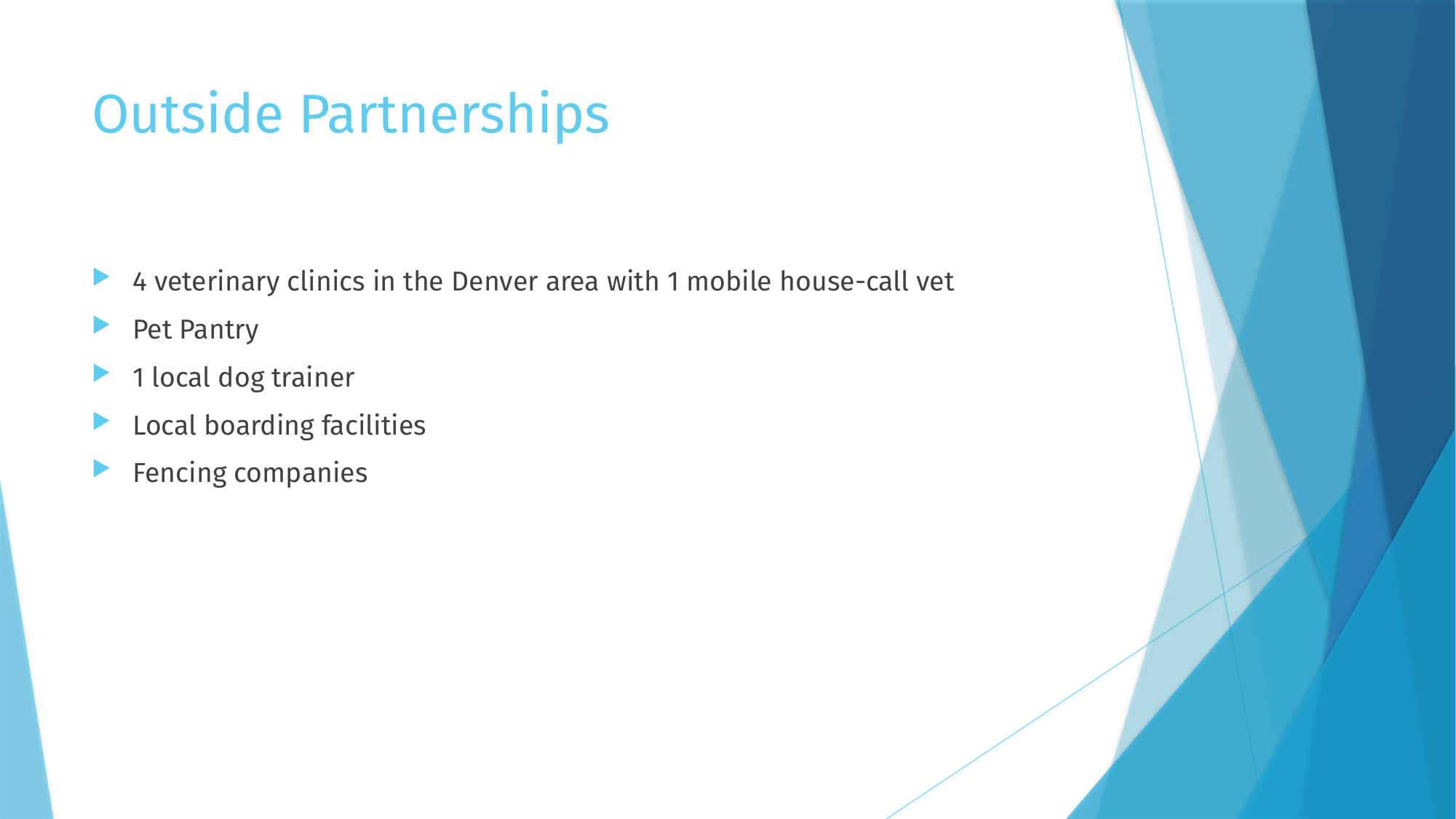

# Outside Partnerships
4 veterinary clinics in the Denver area with 1 mobile house-call vet
Pet Pantry
1 local dog trainer
Local boarding facilities
Fencing companies